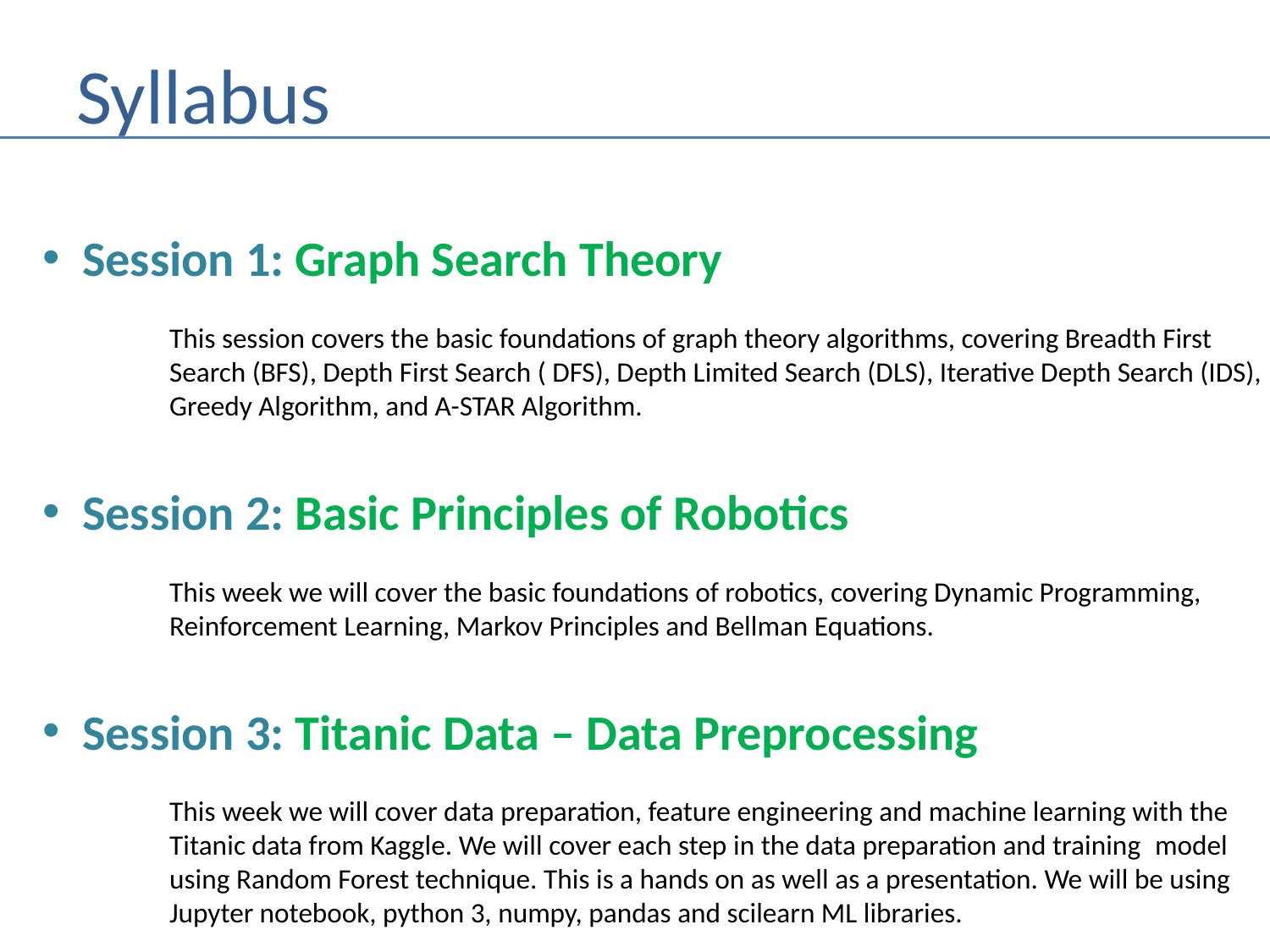

# Syllabus

Session 1: Graph Search Theory

	This session covers the basic foundations of graph theory algorithms, covering Breadth First
	Search (BFS), Depth First Search ( DFS), Depth Limited Search (DLS), Iterative Depth Search (IDS),
	Greedy Algorithm, and A-STAR Algorithm.

Session 2: Basic Principles of Robotics

	This week we will cover the basic foundations of robotics, covering Dynamic Programming,
	Reinforcement Learning, Markov Principles and Bellman Equations.

Session 3: Titanic Data – Data Preprocessing
	This week we will cover data preparation, feature engineering and machine learning with the
	Titanic data from Kaggle. We will cover each step in the data preparation and training  model
	using Random Forest technique. This is a hands on as well as a presentation. We will be using
	Jupyter notebook, python 3, numpy, pandas and scilearn ML libraries.